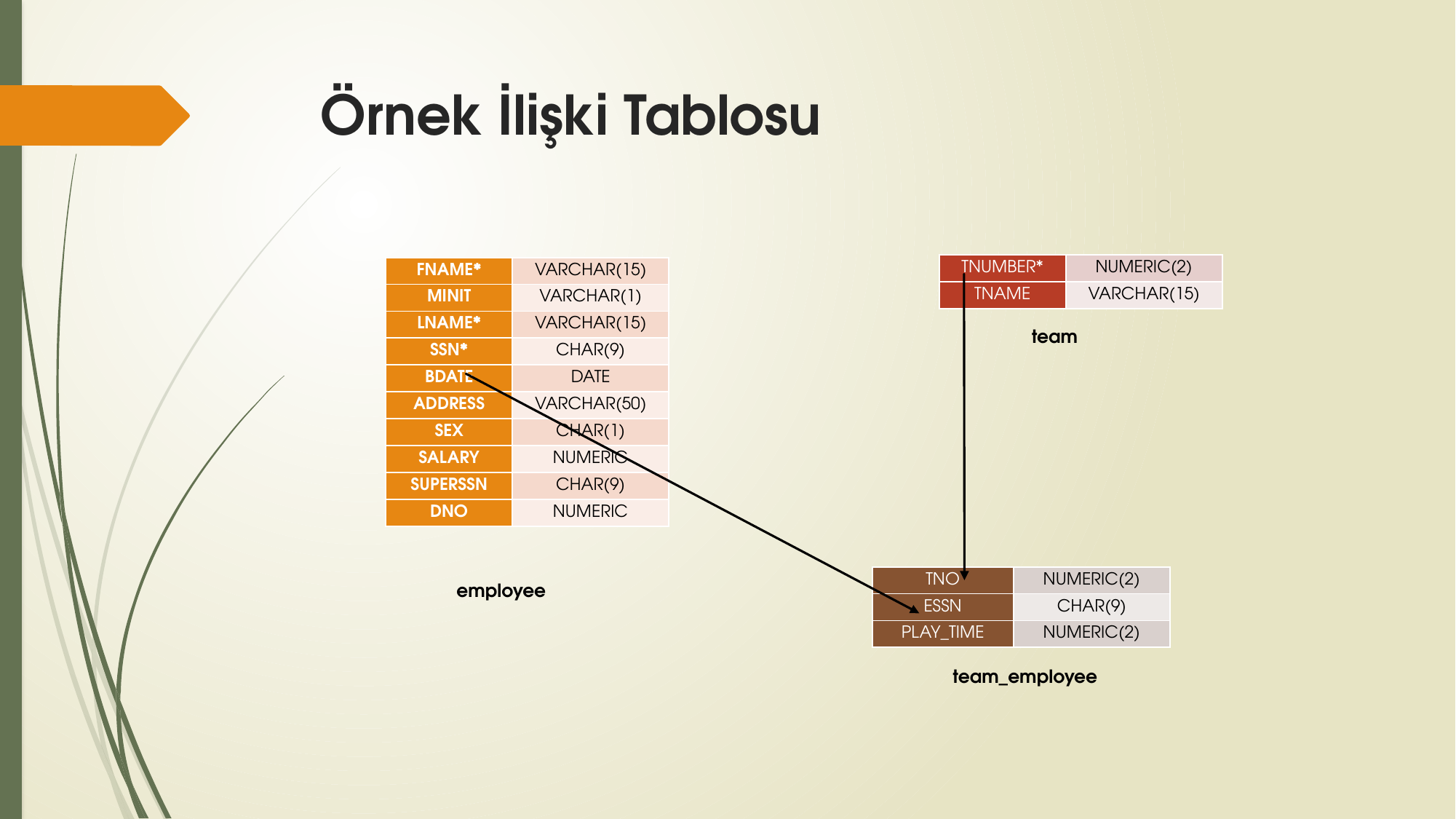

# Örnek İlişki Tablosu

| TNUMBER\* | NUMERIC(2) |
| --- | --- |
| TNAME | VARCHAR(15) |
| FNAME\* | VARCHAR(15) |
| --- | --- |
| MINIT | VARCHAR(1) |
| LNAME\* | VARCHAR(15) |
| SSN\* | CHAR(9) |
| BDATE | DATE |
| ADDRESS | VARCHAR(50) |
| SEX | CHAR(1) |
| SALARY | NUMERIC |
| SUPERSSN | CHAR(9) |
| DNO | NUMERIC |
team
| TNO | NUMERIC(2) |
| --- | --- |
| ESSN | CHAR(9) |
| PLAY\_TIME | NUMERIC(2) |
employee
team_employee